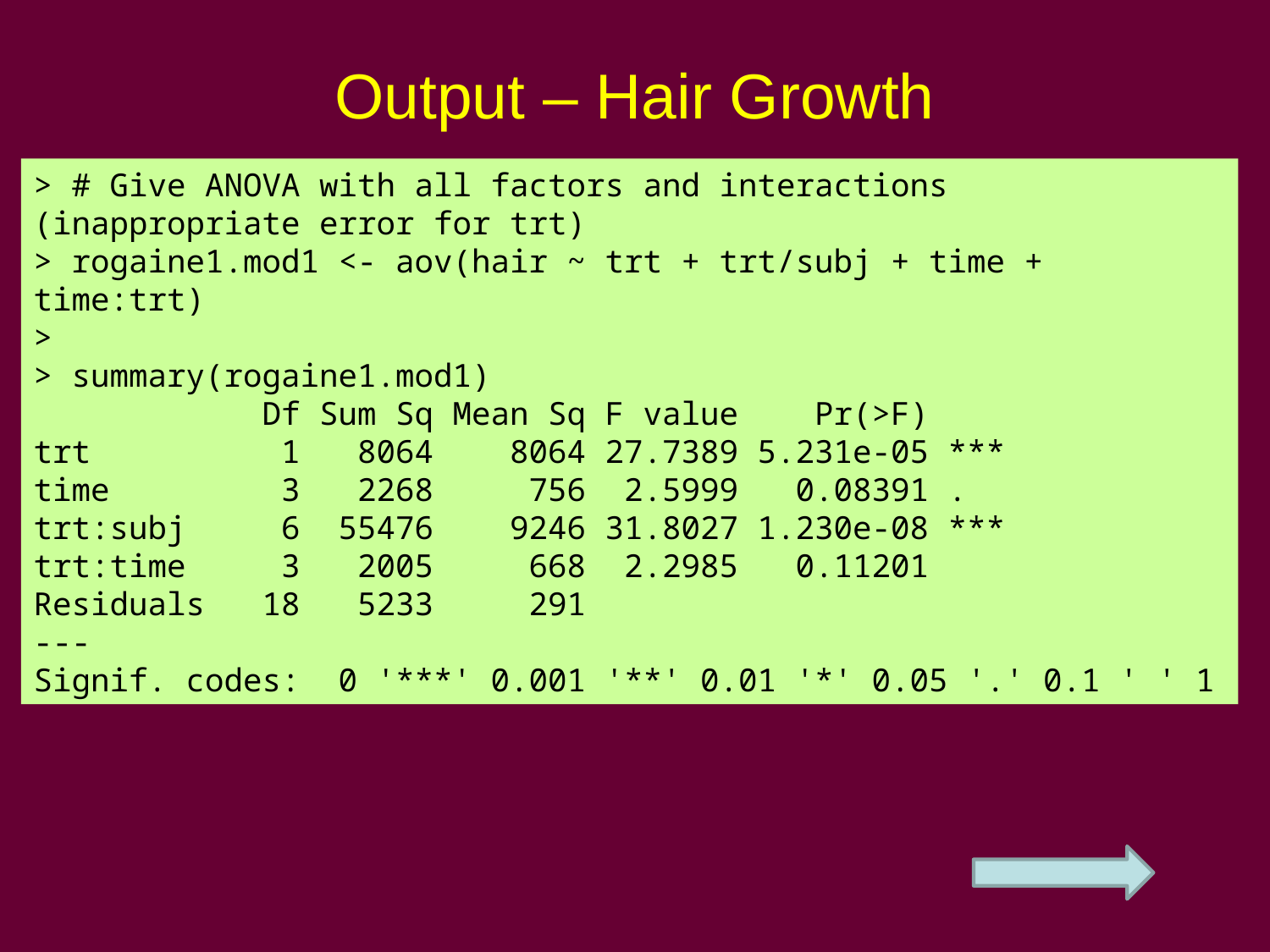

# Output – Hair Growth
> # Give ANOVA with all factors and interactions (inappropriate error for trt)
> rogaine1.mod1 <- aov(hair ~ trt + trt/subj + time + time:trt)
>
> summary(rogaine1.mod1)
            Df Sum Sq Mean Sq F value    Pr(>F)
trt          1   8064    8064 27.7389 5.231e-05 ***
time         3   2268     756  2.5999   0.08391 .
trt:subj     6  55476    9246 31.8027 1.230e-08 ***
trt:time     3   2005     668  2.2985   0.11201
Residuals   18   5233     291
---
Signif. codes:  0 '***' 0.001 '**' 0.01 '*' 0.05 '.' 0.1 ' ' 1